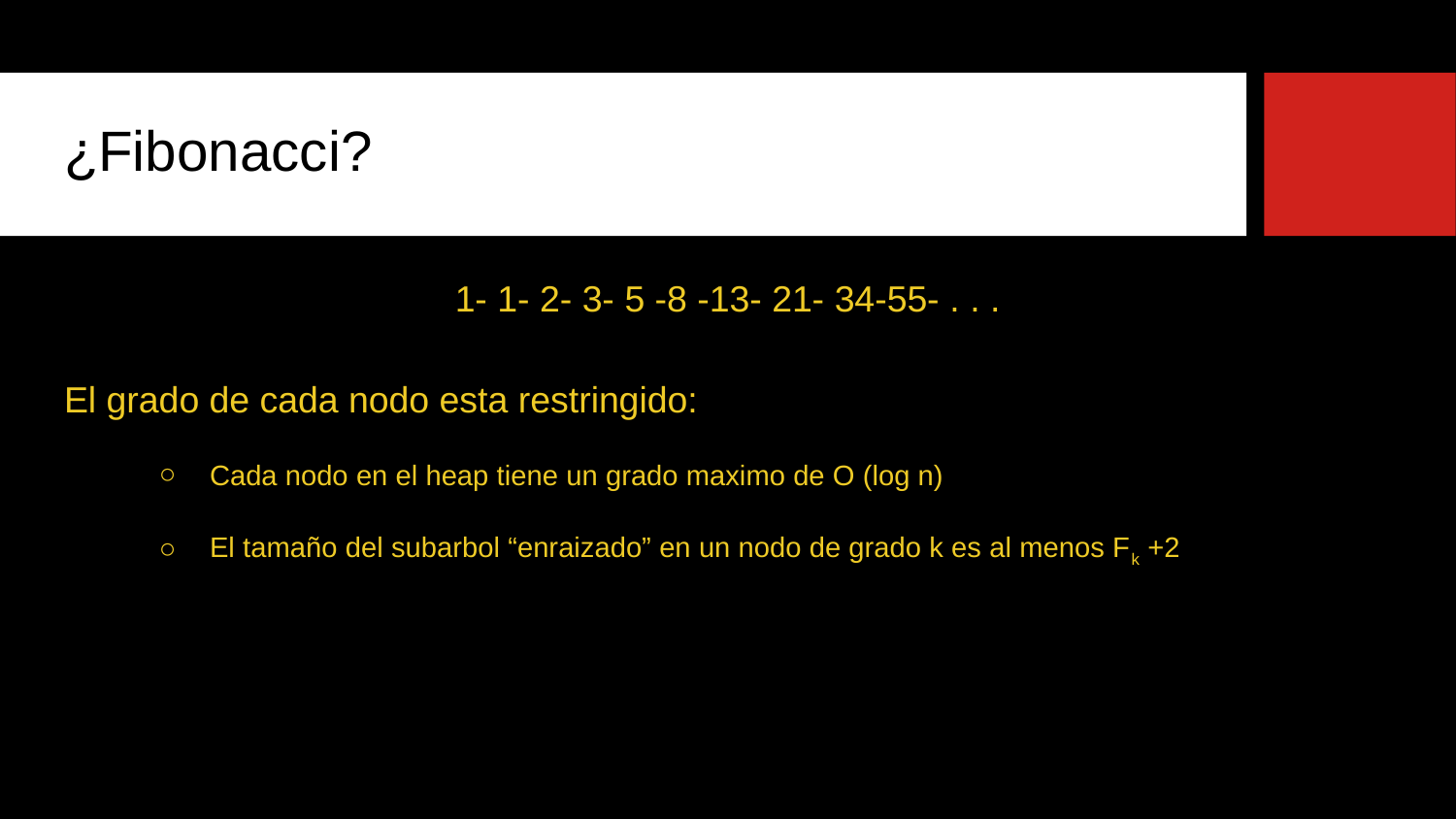

# ¿Fibonacci?
 1- 1- 2- 3- 5 -8 -13- 21- 34-55- . . .

El grado de cada nodo esta restringido:
Cada nodo en el heap tiene un grado maximo de O (log n)
El tamaño del subarbol “enraizado” en un nodo de grado k es al menos Fk +2